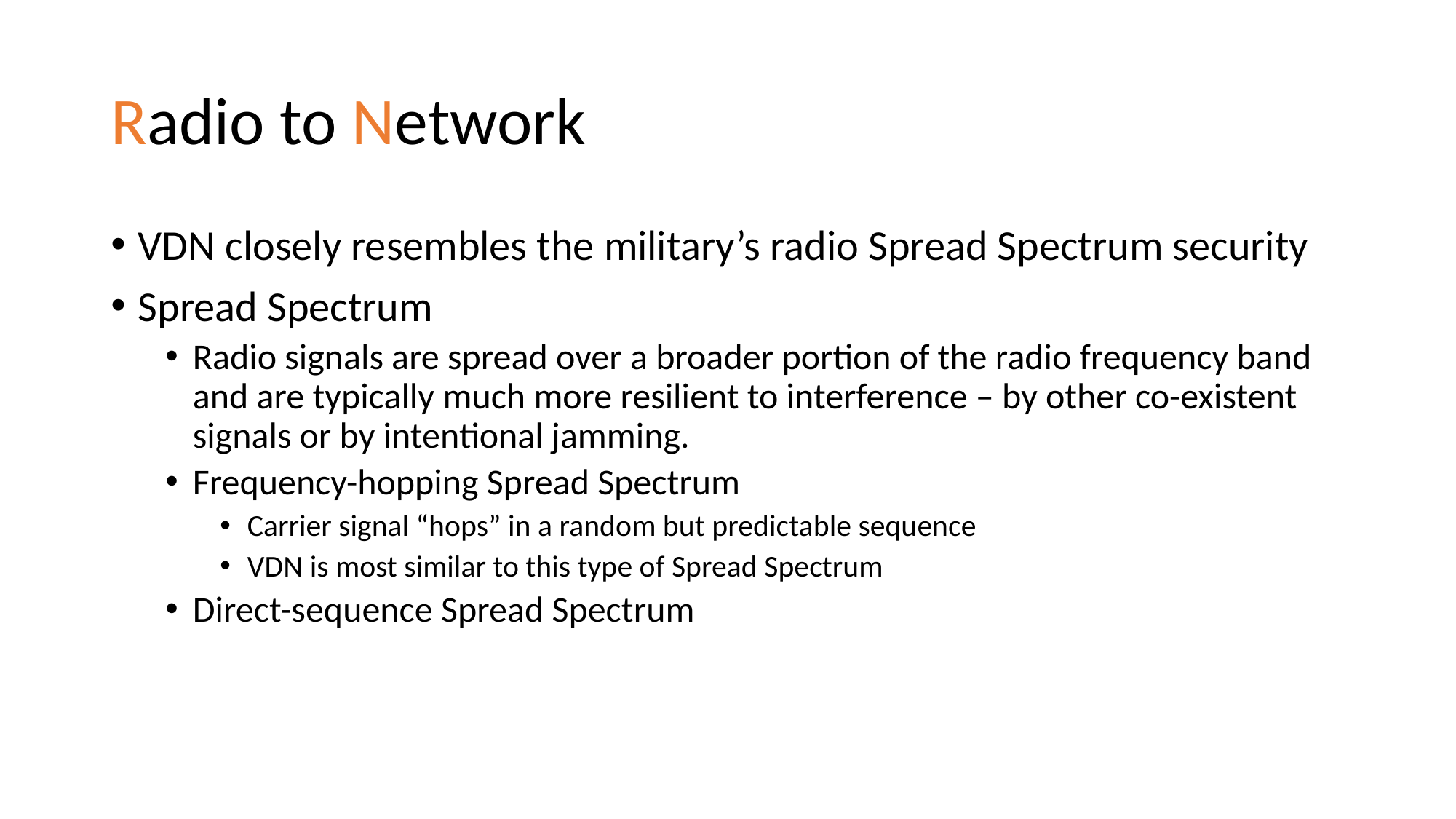

# Radio to Network
VDN closely resembles the military’s radio Spread Spectrum security
Spread Spectrum
Radio signals are spread over a broader portion of the radio frequency band and are typically much more resilient to interference – by other co-existent signals or by intentional jamming.
Frequency-hopping Spread Spectrum
Carrier signal “hops” in a random but predictable sequence
VDN is most similar to this type of Spread Spectrum
Direct-sequence Spread Spectrum